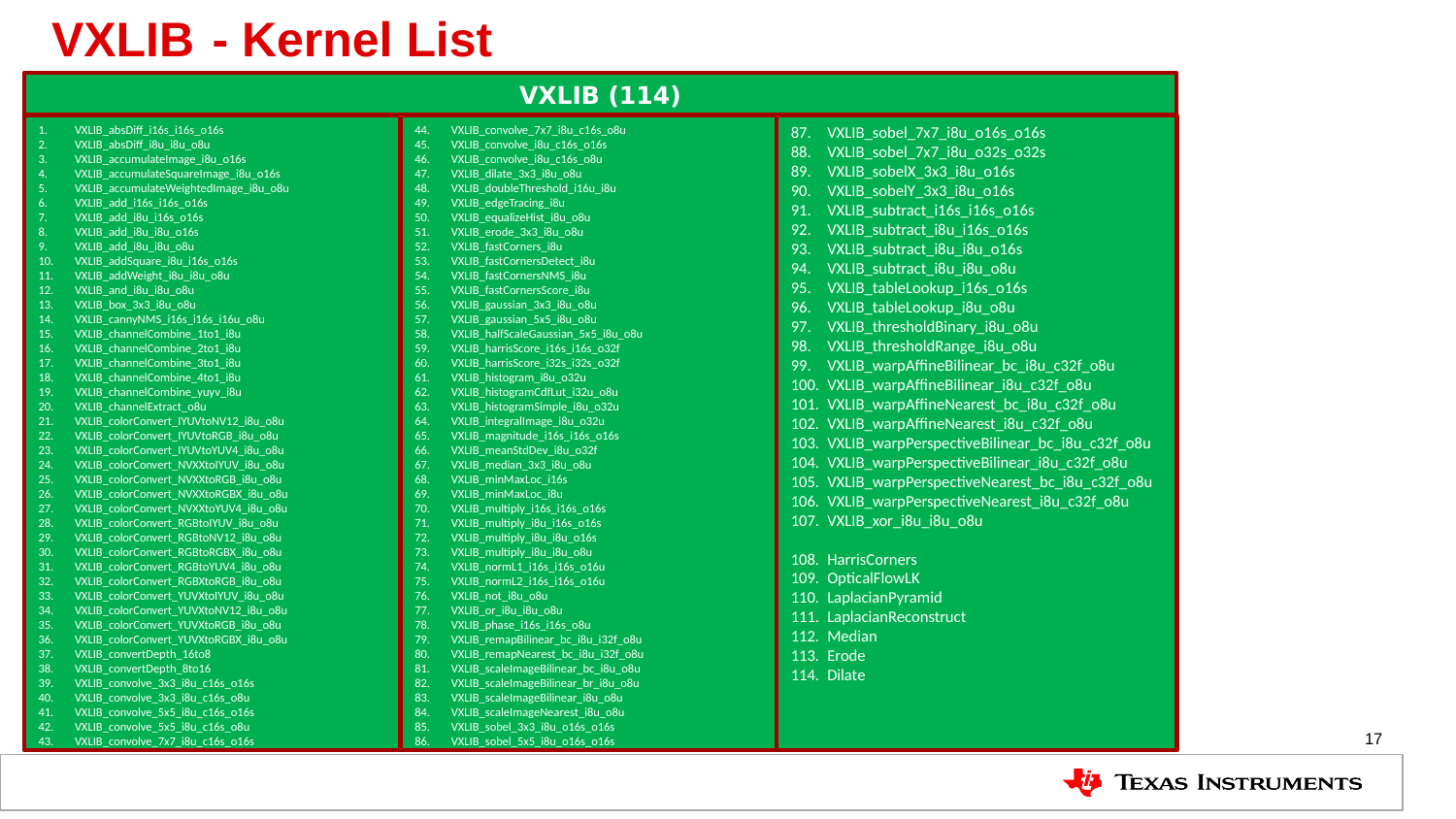

# VXLIB - Kernel List
VXLIB (114)
VXLIB_absDiff_i16s_i16s_o16s
VXLIB_absDiff_i8u_i8u_o8u
VXLIB_accumulateImage_i8u_o16s
VXLIB_accumulateSquareImage_i8u_o16s
VXLIB_accumulateWeightedImage_i8u_o8u
VXLIB_add_i16s_i16s_o16s
VXLIB_add_i8u_i16s_o16s
VXLIB_add_i8u_i8u_o16s
VXLIB_add_i8u_i8u_o8u
VXLIB_addSquare_i8u_i16s_o16s
VXLIB_addWeight_i8u_i8u_o8u
VXLIB_and_i8u_i8u_o8u
VXLIB_box_3x3_i8u_o8u
VXLIB_cannyNMS_i16s_i16s_i16u_o8u
VXLIB_channelCombine_1to1_i8u
VXLIB_channelCombine_2to1_i8u
VXLIB_channelCombine_3to1_i8u
VXLIB_channelCombine_4to1_i8u
VXLIB_channelCombine_yuyv_i8u
VXLIB_channelExtract_o8u
VXLIB_colorConvert_IYUVtoNV12_i8u_o8u
VXLIB_colorConvert_IYUVtoRGB_i8u_o8u
VXLIB_colorConvert_IYUVtoYUV4_i8u_o8u
VXLIB_colorConvert_NVXXtoIYUV_i8u_o8u
VXLIB_colorConvert_NVXXtoRGB_i8u_o8u
VXLIB_colorConvert_NVXXtoRGBX_i8u_o8u
VXLIB_colorConvert_NVXXtoYUV4_i8u_o8u
VXLIB_colorConvert_RGBtoIYUV_i8u_o8u
VXLIB_colorConvert_RGBtoNV12_i8u_o8u
VXLIB_colorConvert_RGBtoRGBX_i8u_o8u
VXLIB_colorConvert_RGBtoYUV4_i8u_o8u
VXLIB_colorConvert_RGBXtoRGB_i8u_o8u
VXLIB_colorConvert_YUVXtoIYUV_i8u_o8u
VXLIB_colorConvert_YUVXtoNV12_i8u_o8u
VXLIB_colorConvert_YUVXtoRGB_i8u_o8u
VXLIB_colorConvert_YUVXtoRGBX_i8u_o8u
VXLIB_convertDepth_16to8
VXLIB_convertDepth_8to16
VXLIB_convolve_3x3_i8u_c16s_o16s
VXLIB_convolve_3x3_i8u_c16s_o8u
VXLIB_convolve_5x5_i8u_c16s_o16s
VXLIB_convolve_5x5_i8u_c16s_o8u
VXLIB_convolve_7x7_i8u_c16s_o16s
VXLIB_convolve_7x7_i8u_c16s_o8u
VXLIB_convolve_i8u_c16s_o16s
VXLIB_convolve_i8u_c16s_o8u
VXLIB_dilate_3x3_i8u_o8u
VXLIB_doubleThreshold_i16u_i8u
VXLIB_edgeTracing_i8u
VXLIB_equalizeHist_i8u_o8u
VXLIB_erode_3x3_i8u_o8u
VXLIB_fastCorners_i8u
VXLIB_fastCornersDetect_i8u
VXLIB_fastCornersNMS_i8u
VXLIB_fastCornersScore_i8u
VXLIB_gaussian_3x3_i8u_o8u
VXLIB_gaussian_5x5_i8u_o8u
VXLIB_halfScaleGaussian_5x5_i8u_o8u
VXLIB_harrisScore_i16s_i16s_o32f
VXLIB_harrisScore_i32s_i32s_o32f
VXLIB_histogram_i8u_o32u
VXLIB_histogramCdfLut_i32u_o8u
VXLIB_histogramSimple_i8u_o32u
VXLIB_integralImage_i8u_o32u
VXLIB_magnitude_i16s_i16s_o16s
VXLIB_meanStdDev_i8u_o32f
VXLIB_median_3x3_i8u_o8u
VXLIB_minMaxLoc_i16s
VXLIB_minMaxLoc_i8u
VXLIB_multiply_i16s_i16s_o16s
VXLIB_multiply_i8u_i16s_o16s
VXLIB_multiply_i8u_i8u_o16s
VXLIB_multiply_i8u_i8u_o8u
VXLIB_normL1_i16s_i16s_o16u
VXLIB_normL2_i16s_i16s_o16u
VXLIB_not_i8u_o8u
VXLIB_or_i8u_i8u_o8u
VXLIB_phase_i16s_i16s_o8u
VXLIB_remapBilinear_bc_i8u_i32f_o8u
VXLIB_remapNearest_bc_i8u_i32f_o8u
VXLIB_scaleImageBilinear_bc_i8u_o8u
VXLIB_scaleImageBilinear_br_i8u_o8u
VXLIB_scaleImageBilinear_i8u_o8u
VXLIB_scaleImageNearest_i8u_o8u
VXLIB_sobel_3x3_i8u_o16s_o16s
VXLIB_sobel_5x5_i8u_o16s_o16s
VXLIB_sobel_7x7_i8u_o16s_o16s
VXLIB_sobel_7x7_i8u_o32s_o32s
VXLIB_sobelX_3x3_i8u_o16s
VXLIB_sobelY_3x3_i8u_o16s
VXLIB_subtract_i16s_i16s_o16s
VXLIB_subtract_i8u_i16s_o16s
VXLIB_subtract_i8u_i8u_o16s
VXLIB_subtract_i8u_i8u_o8u
VXLIB_tableLookup_i16s_o16s
VXLIB_tableLookup_i8u_o8u
VXLIB_thresholdBinary_i8u_o8u
VXLIB_thresholdRange_i8u_o8u
VXLIB_warpAffineBilinear_bc_i8u_c32f_o8u
VXLIB_warpAffineBilinear_i8u_c32f_o8u
VXLIB_warpAffineNearest_bc_i8u_c32f_o8u
VXLIB_warpAffineNearest_i8u_c32f_o8u
VXLIB_warpPerspectiveBilinear_bc_i8u_c32f_o8u
VXLIB_warpPerspectiveBilinear_i8u_c32f_o8u
VXLIB_warpPerspectiveNearest_bc_i8u_c32f_o8u
VXLIB_warpPerspectiveNearest_i8u_c32f_o8u
VXLIB_xor_i8u_i8u_o8u

HarrisCorners
OpticalFlowLK
LaplacianPyramid
LaplacianReconstruct
Median
Erode
Dilate

17